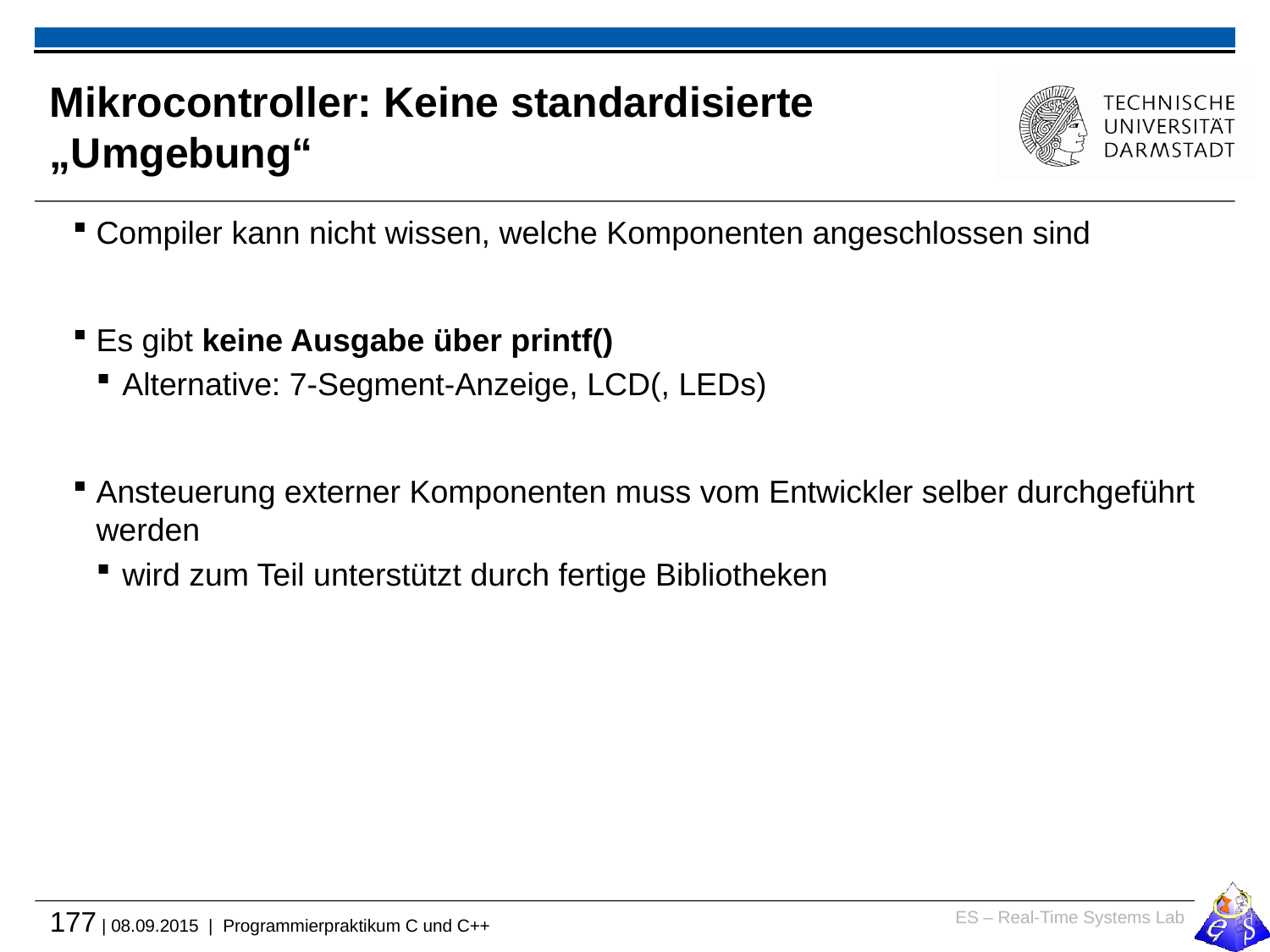

# Mikrocontroller: Keine standardisierte „Umgebung“
Compiler kann nicht wissen, welche Komponenten angeschlossen sind

Es gibt keine Ausgabe über printf()
Alternative: 7-Segment-Anzeige, LCD(, LEDs)

Ansteuerung externer Komponenten muss vom Entwickler selber durchgeführt werden
wird zum Teil unterstützt durch fertige Bibliotheken